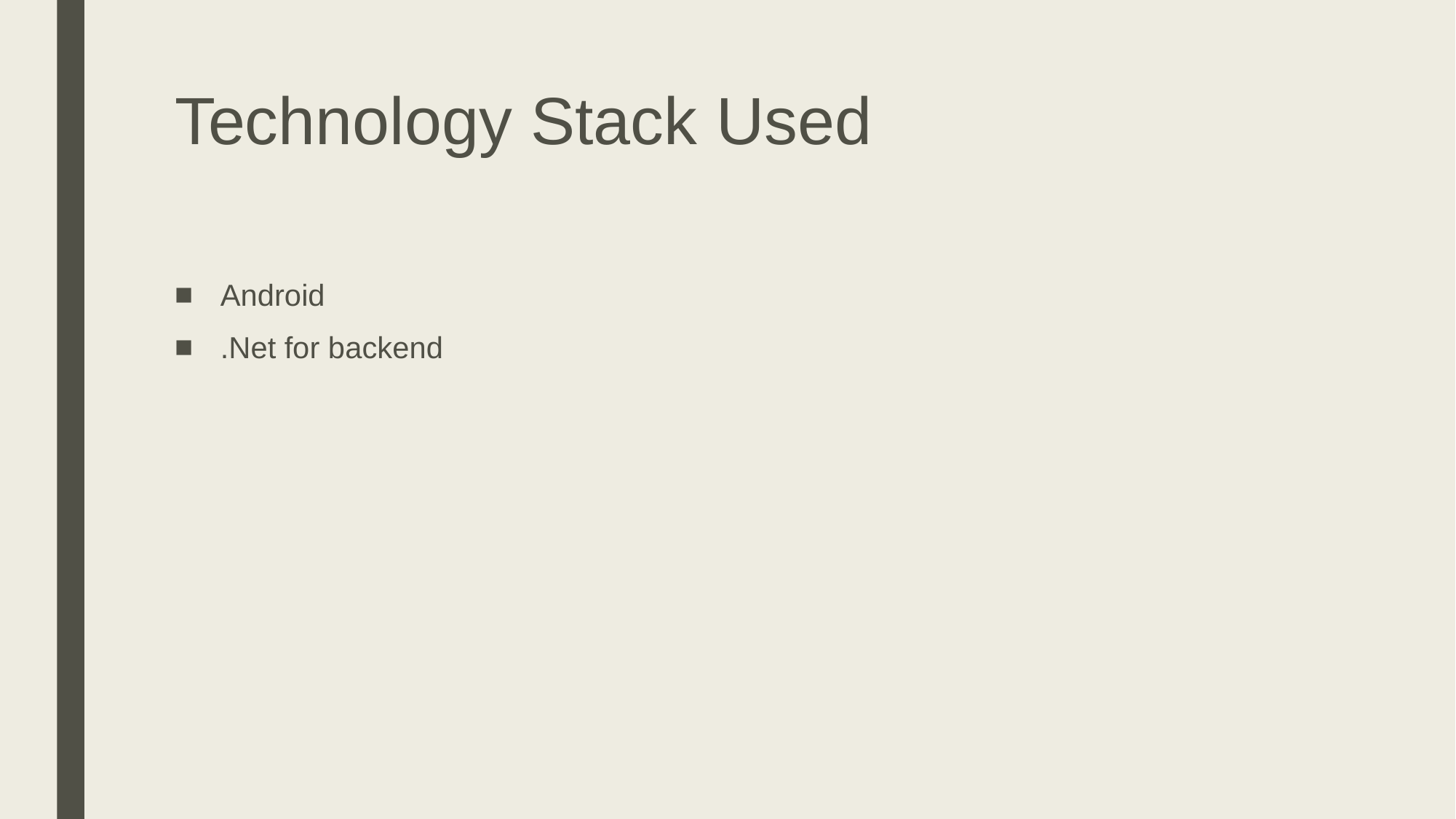

# Technology Stack Used
Android
.Net for backend